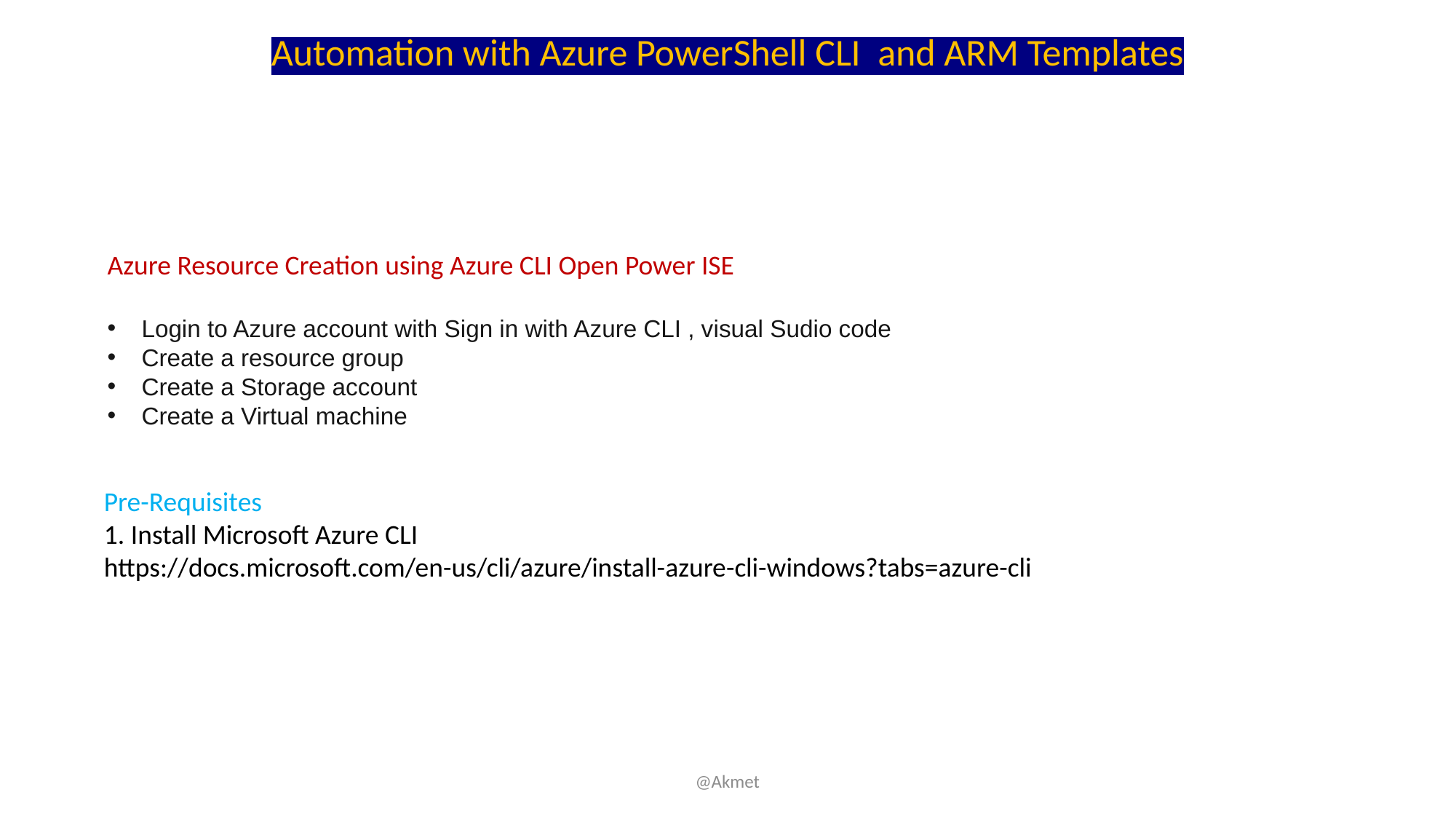

Automation with Azure PowerShell CLI  and ARM Templates
Azure Resource Creation using Azure CLI Open Power ISE

Login to Azure account with Sign in with Azure CLI , visual Sudio code
Create a resource group
Create a Storage account
Create a Virtual machine
Pre-Requisites
1. Install Microsoft Azure CLI
https://docs.microsoft.com/en-us/cli/azure/install-azure-cli-windows?tabs=azure-cli
@Akmet